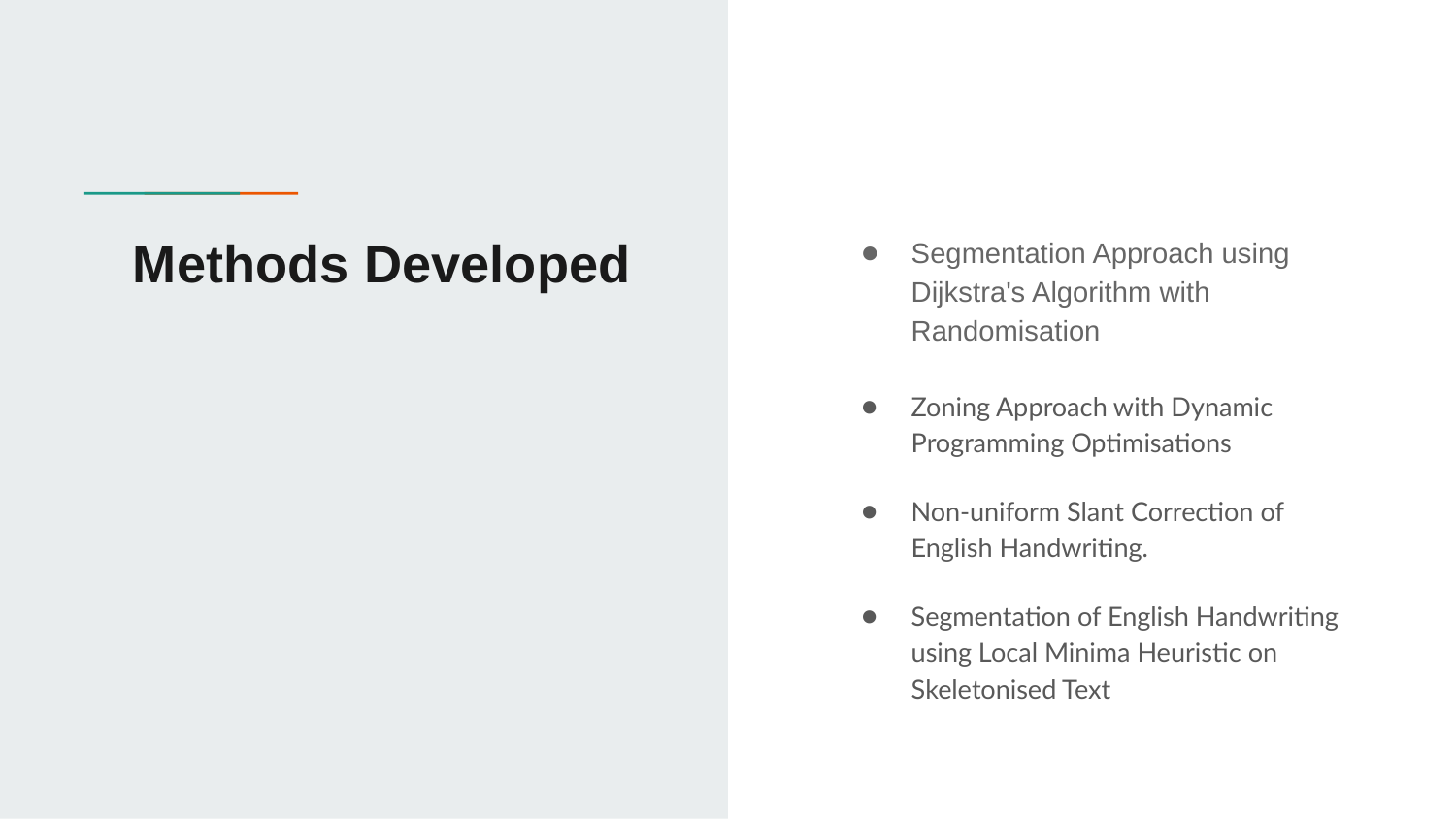

# Methods Developed
Segmentation Approach using Dijkstra's Algorithm with Randomisation

Zoning Approach with Dynamic Programming Optimisations
Non-uniform Slant Correction of English Handwriting.
Segmentation of English Handwriting using Local Minima Heuristic on Skeletonised Text